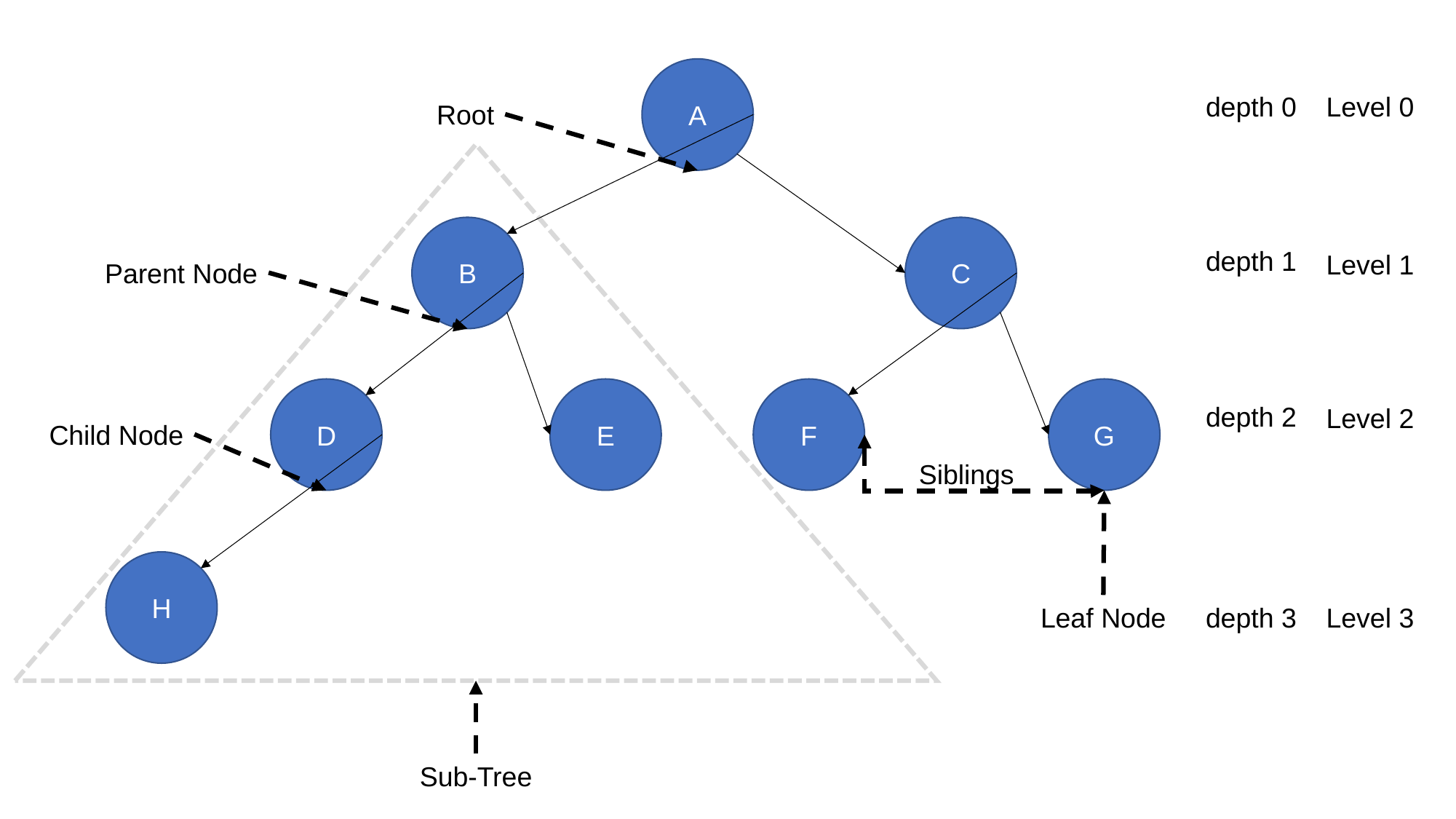

A
depth 0
Level 0
Root

B
C
depth 1
Level 1
Parent Node
D
E
F
G
depth 2
Level 2
Child Node
Siblings
H
Leaf Node
depth 3
Level 3
Sub-Tree